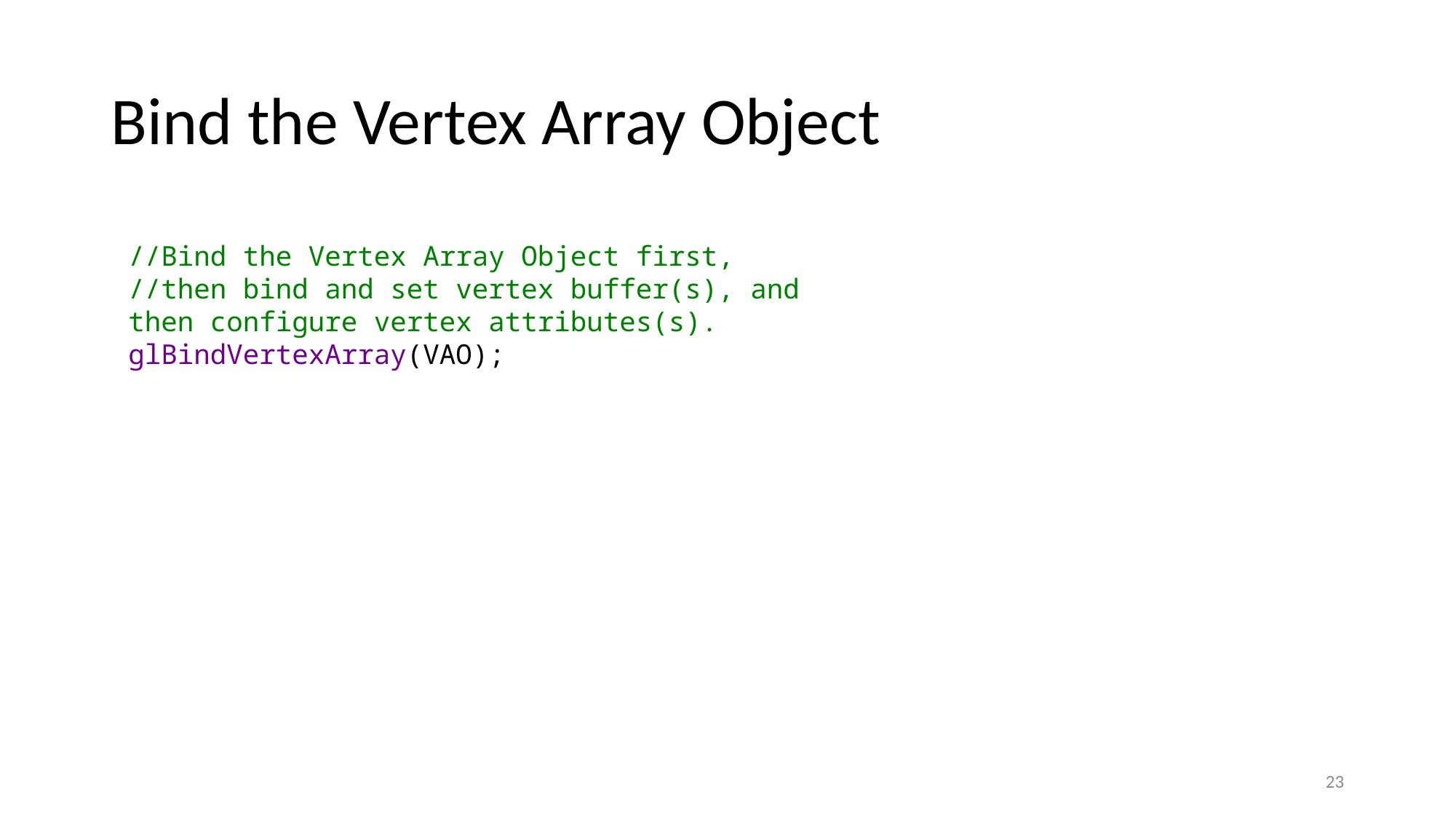

# Bind the Vertex Array Object
//Bind the Vertex Array Object first,
//then bind and set vertex buffer(s), and then configure vertex attributes(s).
glBindVertexArray(VAO);
23